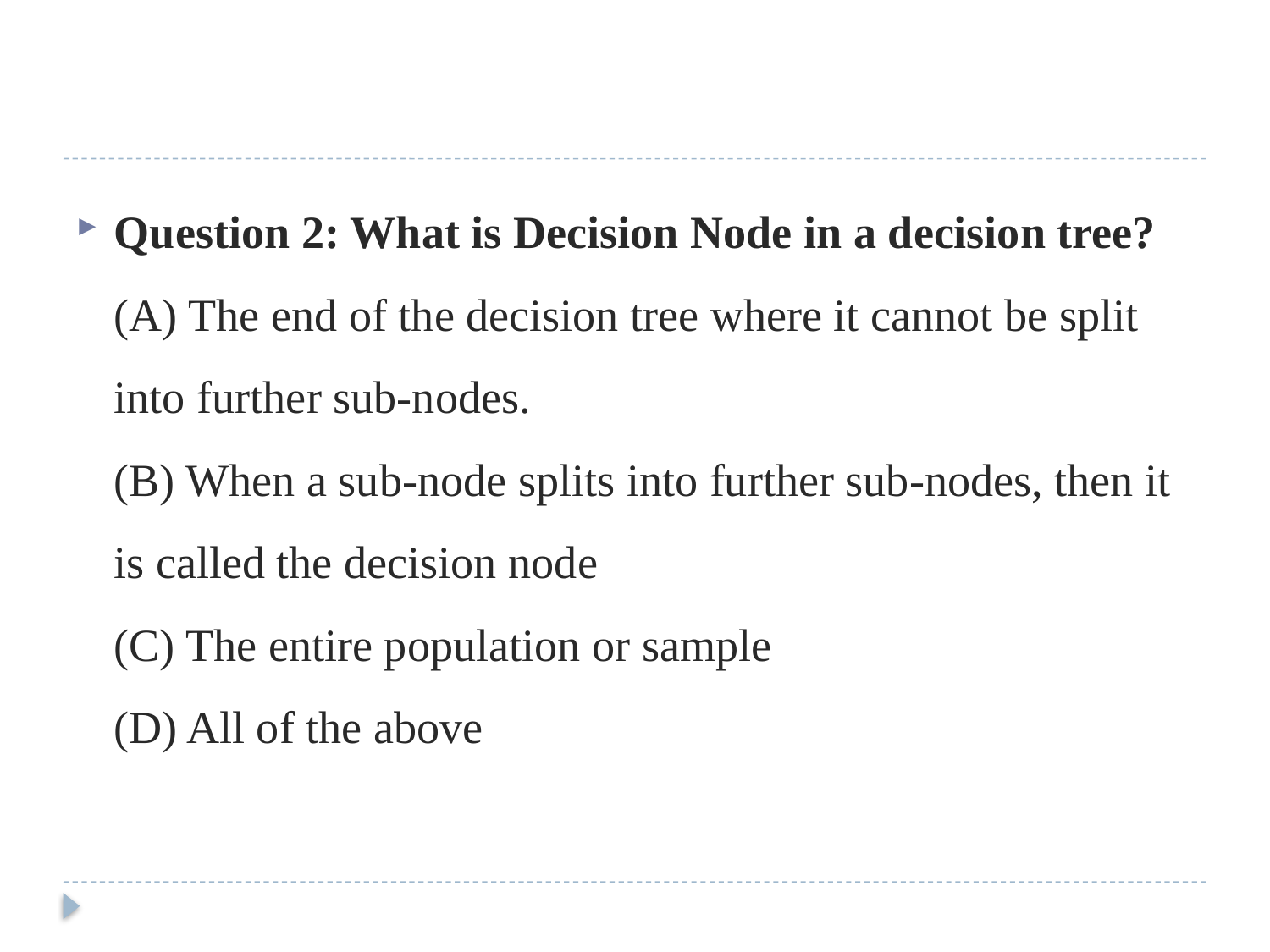

#
Question 2: What is Decision Node in a decision tree?
(A) The end of the decision tree where it cannot be split into further sub-nodes.
(B) When a sub-node splits into further sub-nodes, then it is called the decision node
(C) The entire population or sample
(D) All of the above